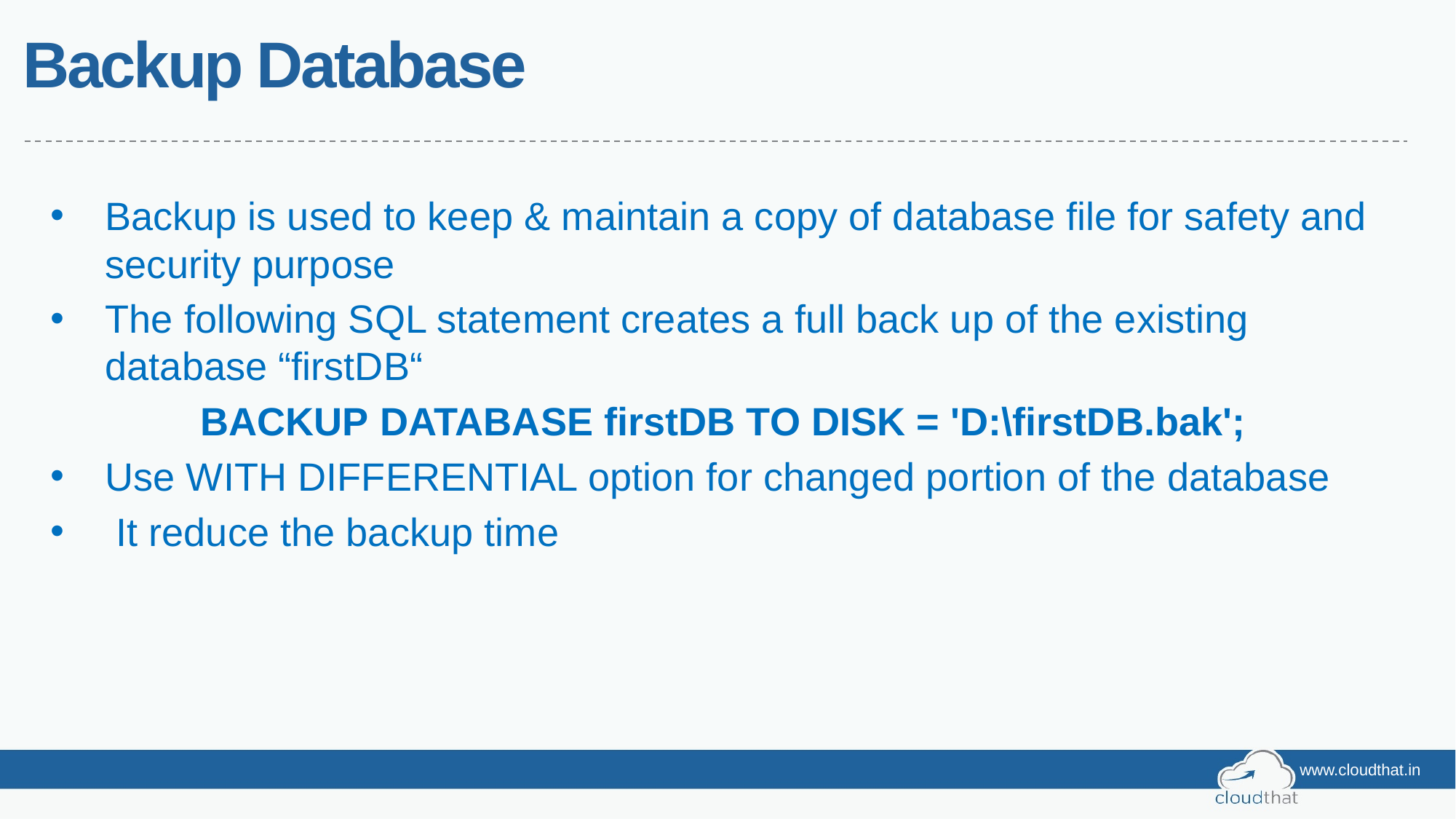

# Backup Database
Backup is used to keep & maintain a copy of database file for safety and security purpose
The following SQL statement creates a full back up of the existing database “firstDB“
BACKUP DATABASE firstDB TO DISK = 'D:\firstDB.bak';
Use WITH DIFFERENTIAL option for changed portion of the database
 It reduce the backup time